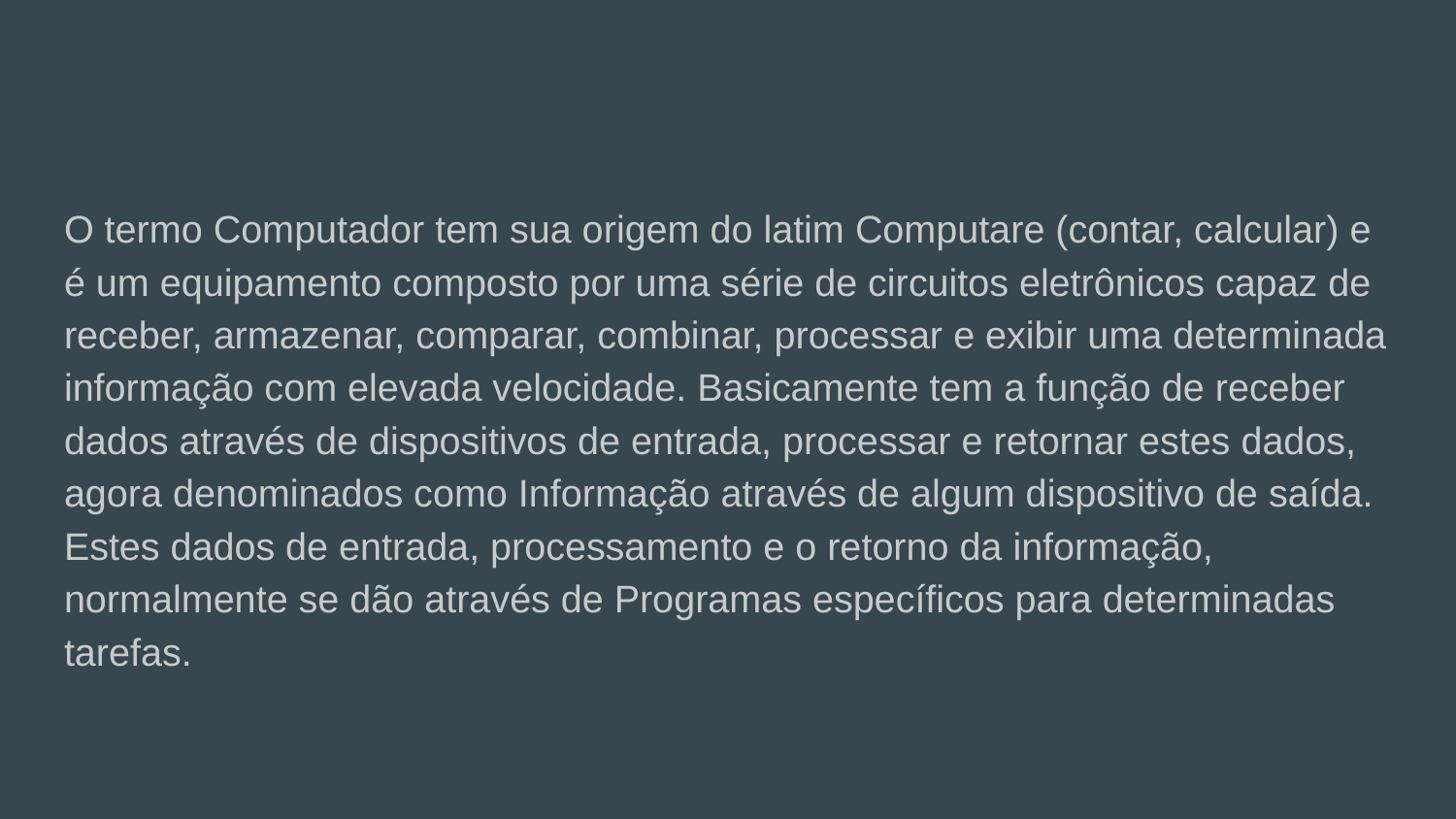

O termo Computador tem sua origem do latim Computare (contar, calcular) e é um equipamento composto por uma série de circuitos eletrônicos capaz de receber, armazenar, comparar, combinar, processar e exibir uma determinada informação com elevada velocidade. Basicamente tem a função de receber dados através de dispositivos de entrada, processar e retornar estes dados, agora denominados como Informação através de algum dispositivo de saída. Estes dados de entrada, processamento e o retorno da informação, normalmente se dão através de Programas específicos para determinadas tarefas.